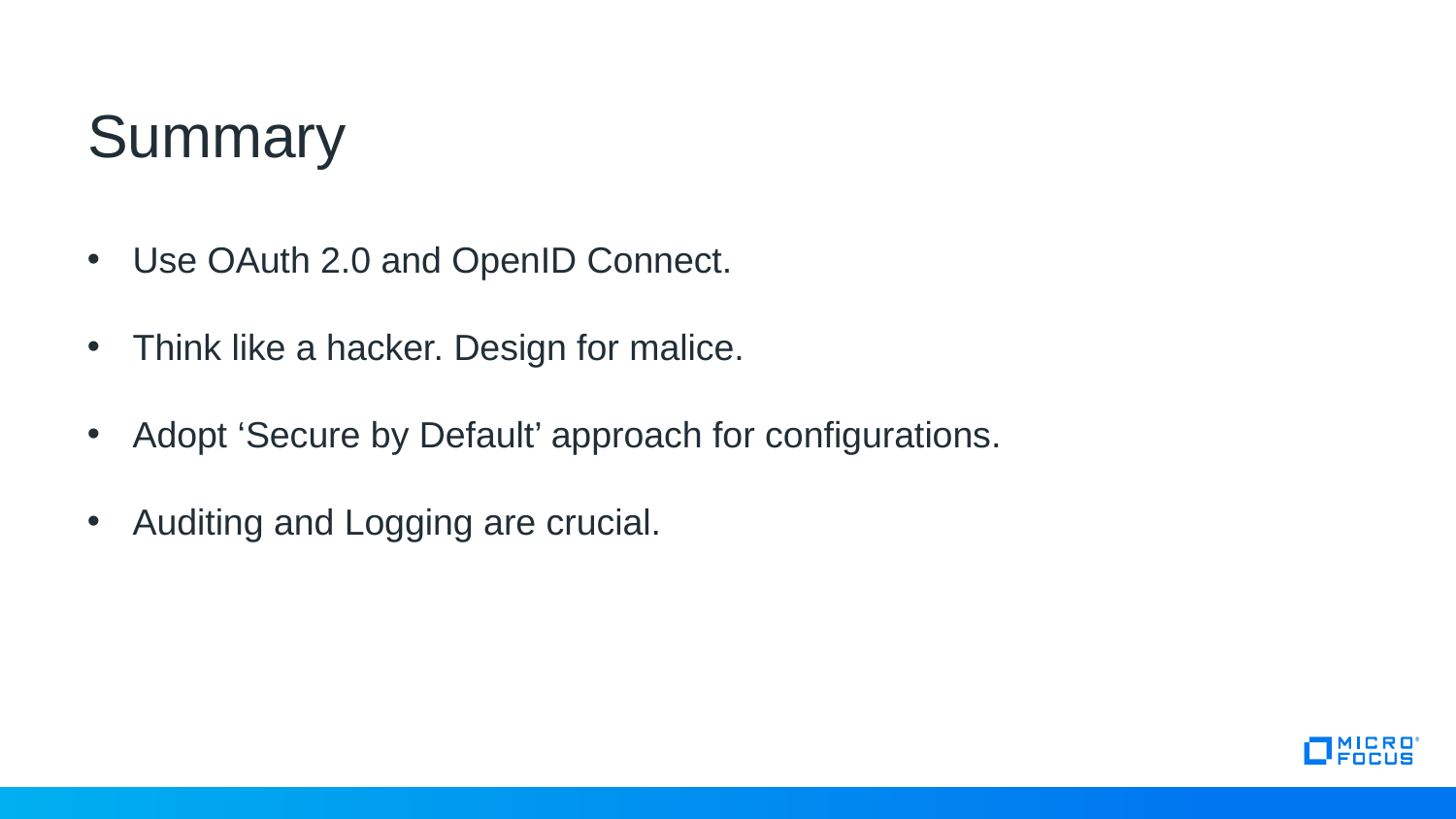

# Summary
Use OAuth 2.0 and OpenID Connect.
Think like a hacker. Design for malice.
Adopt ‘Secure by Default’ approach for configurations.
Auditing and Logging are crucial.